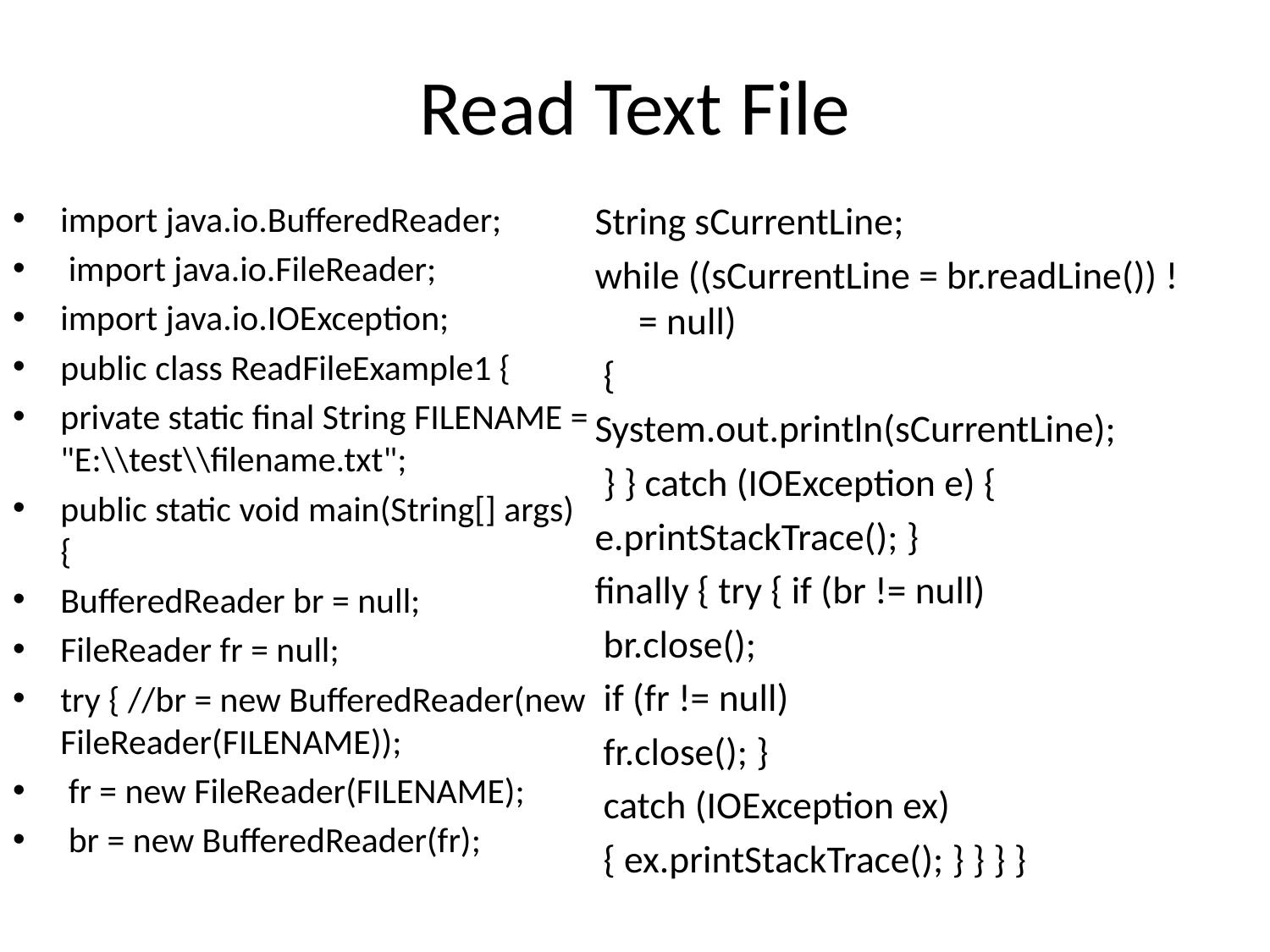

# Read Text File
import java.io.BufferedReader;
 import java.io.FileReader;
import java.io.IOException;
public class ReadFileExample1 {
private static final String FILENAME = "E:\\test\\filename.txt";
public static void main(String[] args) {
BufferedReader br = null;
FileReader fr = null;
try { //br = new BufferedReader(new FileReader(FILENAME));
 fr = new FileReader(FILENAME);
 br = new BufferedReader(fr);
String sCurrentLine;
while ((sCurrentLine = br.readLine()) != null)
 {
System.out.println(sCurrentLine);
 } } catch (IOException e) {
e.printStackTrace(); }
finally { try { if (br != null)
 br.close();
 if (fr != null)
 fr.close(); }
 catch (IOException ex)
 { ex.printStackTrace(); } } } }